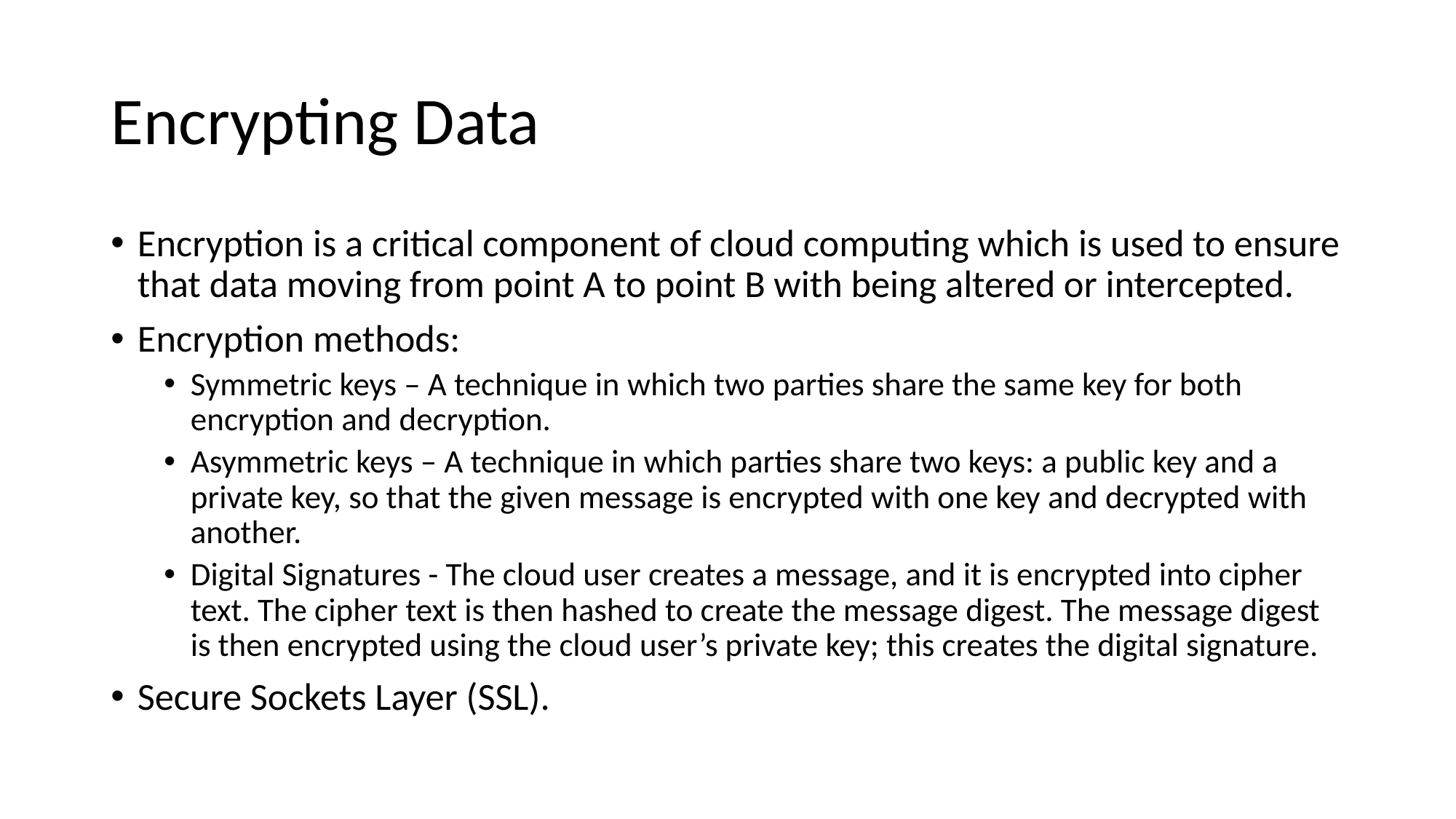

# Encrypting Data
Encryption is a critical component of cloud computing which is used to ensure that data moving from point A to point B with being altered or intercepted.
Encryption methods:
Symmetric keys – A technique in which two parties share the same key for both encryption and decryption.
Asymmetric keys – A technique in which parties share two keys: a public key and a private key, so that the given message is encrypted with one key and decrypted with another.
Digital Signatures - The cloud user creates a message, and it is encrypted into cipher text. The cipher text is then hashed to create the message digest. The message digest is then encrypted using the cloud user’s private key; this creates the digital signature.
Secure Sockets Layer (SSL).